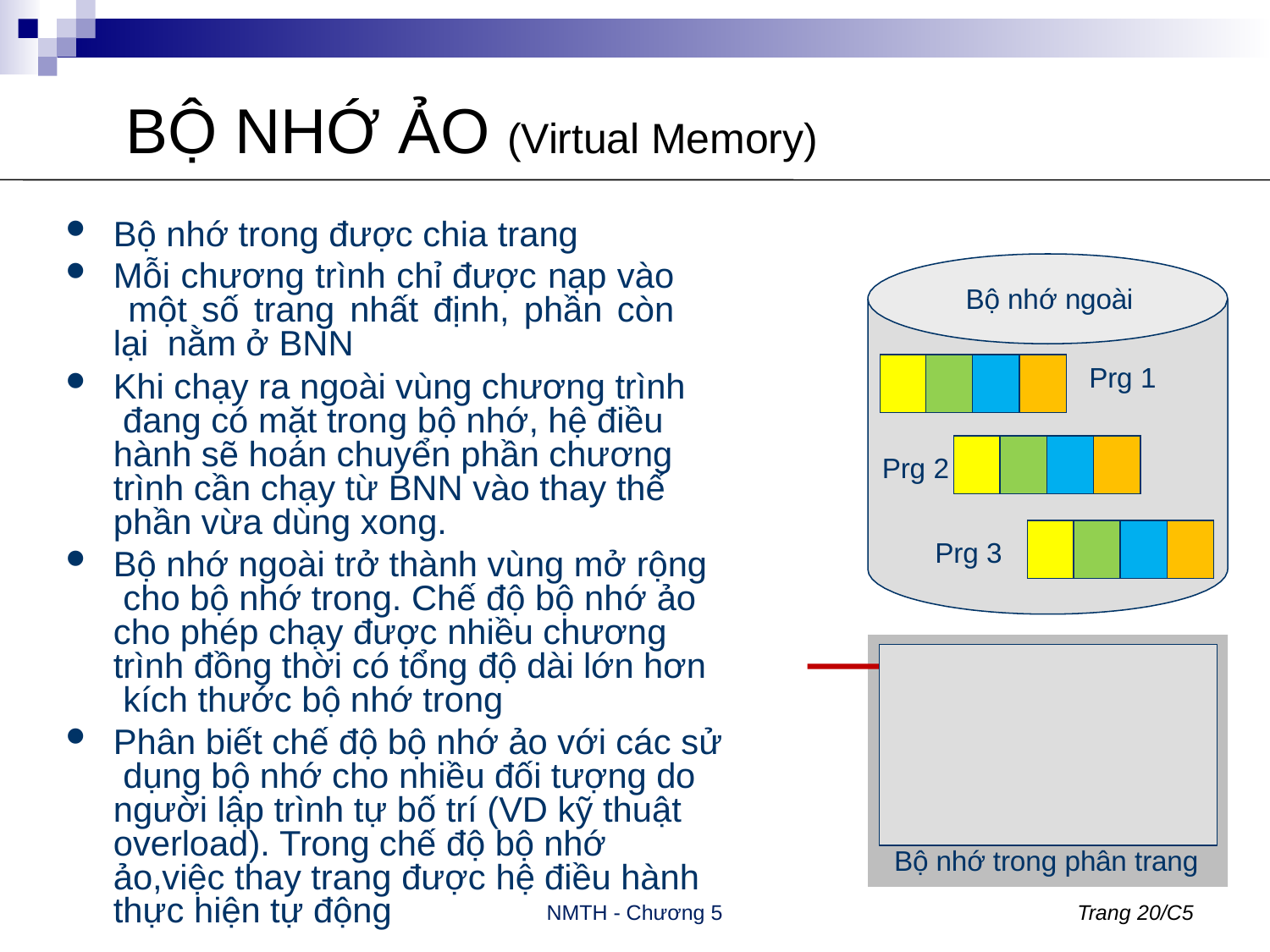

# BỘ NHỚ ẢO (Virtual Memory)
Bộ nhớ trong được chia trang
Mỗi chương trình chỉ được nạp vào  một số trang nhất định, phần còn lại  nằm ở BNN
Khi chạy ra ngoài vùng chương trình  đang có mặt trong bộ nhớ, hệ điều  hành sẽ hoán chuyển phần chương  trình cần chạy từ BNN vào thay thế  phần vừa dùng xong.
Bộ nhớ ngoài trở thành vùng mở rộng  cho bộ nhớ trong. Chế độ bộ nhớ ảo  cho phép chạy được nhiều chương
trình đồng thời có tổng độ dài lớn hơn  kích thước bộ nhớ trong
Phân biết chế độ bộ nhớ ảo với các sử  dụng bộ nhớ cho nhiều đối tượng do  người lập trình tự bố trí (VD kỹ thuật  overload). Trong chế độ bộ nhớ  ảo,việc thay trang được hệ điều hành
thực hiện tự động

Bộ nhớ ngoài

|  |  |  |  |
| --- | --- | --- | --- |
Prg 1

|  |  |  |  |
| --- | --- | --- | --- |
Prg 2

|  |  |  |  |
| --- | --- | --- | --- |
Prg 3

Bộ nhớ trong phân trang
NMTH - Chương 5
Trang 20/C5